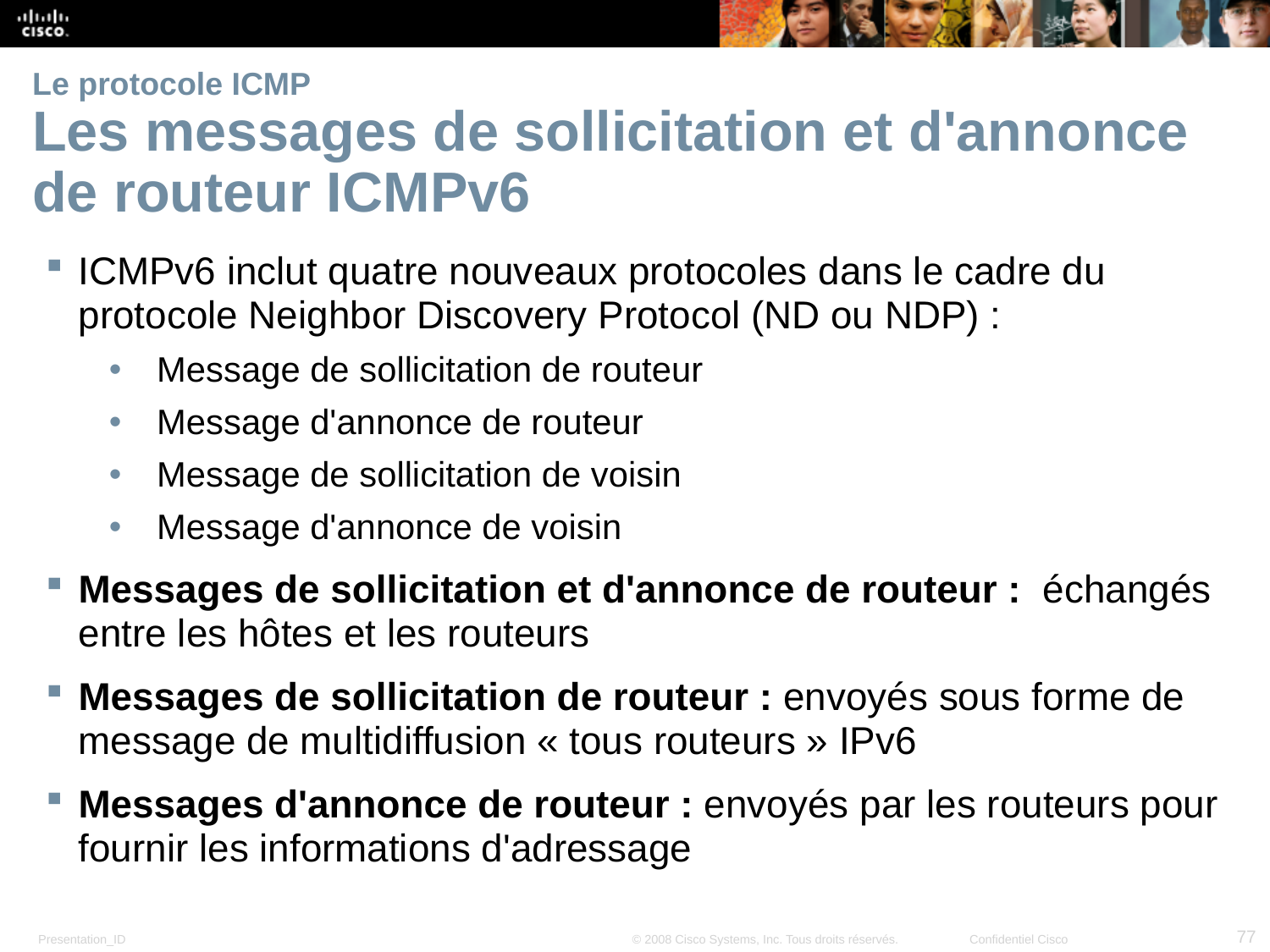

# Le protocole ICMP Les messages de sollicitation et d'annonce de routeur ICMPv6
ICMPv6 inclut quatre nouveaux protocoles dans le cadre du protocole Neighbor Discovery Protocol (ND ou NDP) :
Message de sollicitation de routeur
Message d'annonce de routeur
Message de sollicitation de voisin
Message d'annonce de voisin
Messages de sollicitation et d'annonce de routeur :  échangés entre les hôtes et les routeurs
Messages de sollicitation de routeur : envoyés sous forme de message de multidiffusion « tous routeurs » IPv6
Messages d'annonce de routeur : envoyés par les routeurs pour fournir les informations d'adressage